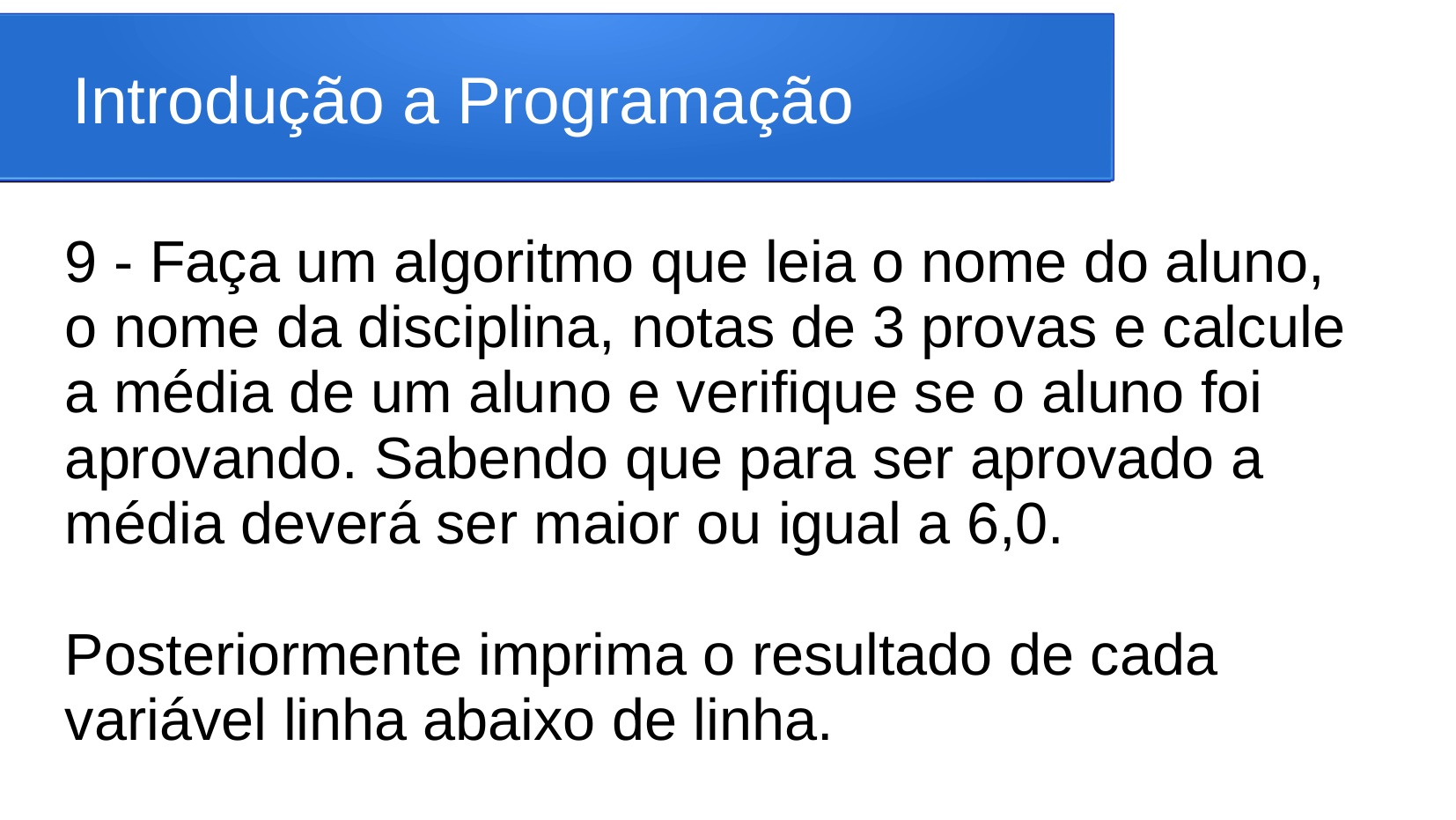

# Introdução a Programação
9 - Faça um algoritmo que leia o nome do aluno, o nome da disciplina, notas de 3 provas e calcule a média de um aluno e verifique se o aluno foi aprovando. Sabendo que para ser aprovado a média deverá ser maior ou igual a 6,0.

Posteriormente imprima o resultado de cada variável linha abaixo de linha.